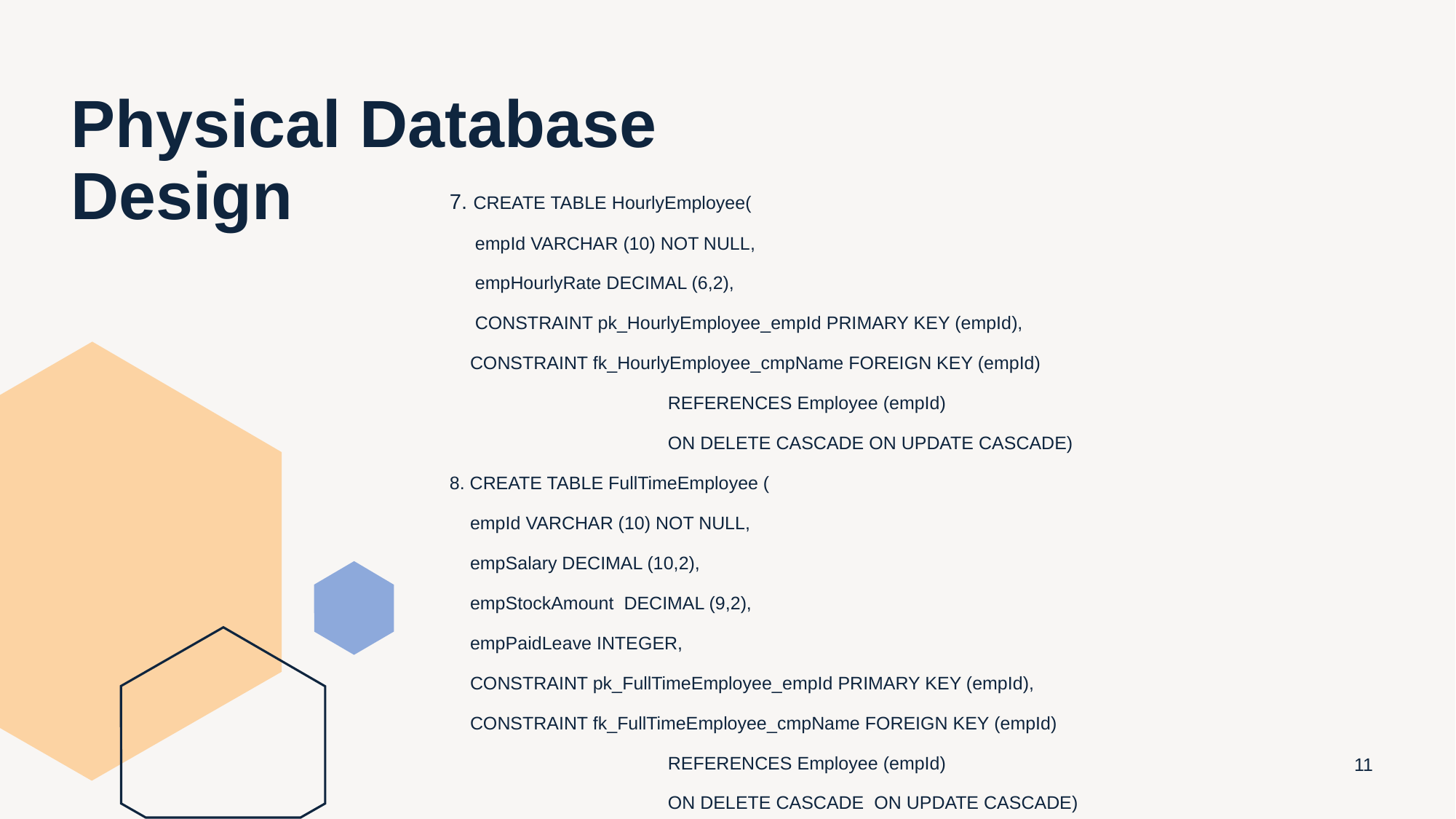

# Physical Database Design
7. CREATE TABLE HourlyEmployee(
     empId VARCHAR (10) NOT NULL,
     empHourlyRate DECIMAL (6,2),
     CONSTRAINT pk_HourlyEmployee_empId PRIMARY KEY (empId),
    CONSTRAINT fk_HourlyEmployee_cmpName FOREIGN KEY (empId)
		REFERENCES Employee (empId)
		ON DELETE CASCADE ON UPDATE CASCADE)
8. CREATE TABLE FullTimeEmployee (
    empId VARCHAR (10) NOT NULL,
    empSalary DECIMAL (10,2),
    empStockAmount  DECIMAL (9,2),
    empPaidLeave INTEGER,
    CONSTRAINT pk_FullTimeEmployee_empId PRIMARY KEY (empId),
    CONSTRAINT fk_FullTimeEmployee_cmpName FOREIGN KEY (empId)
		REFERENCES Employee (empId)
		ON DELETE CASCADE  ON UPDATE CASCADE)

11